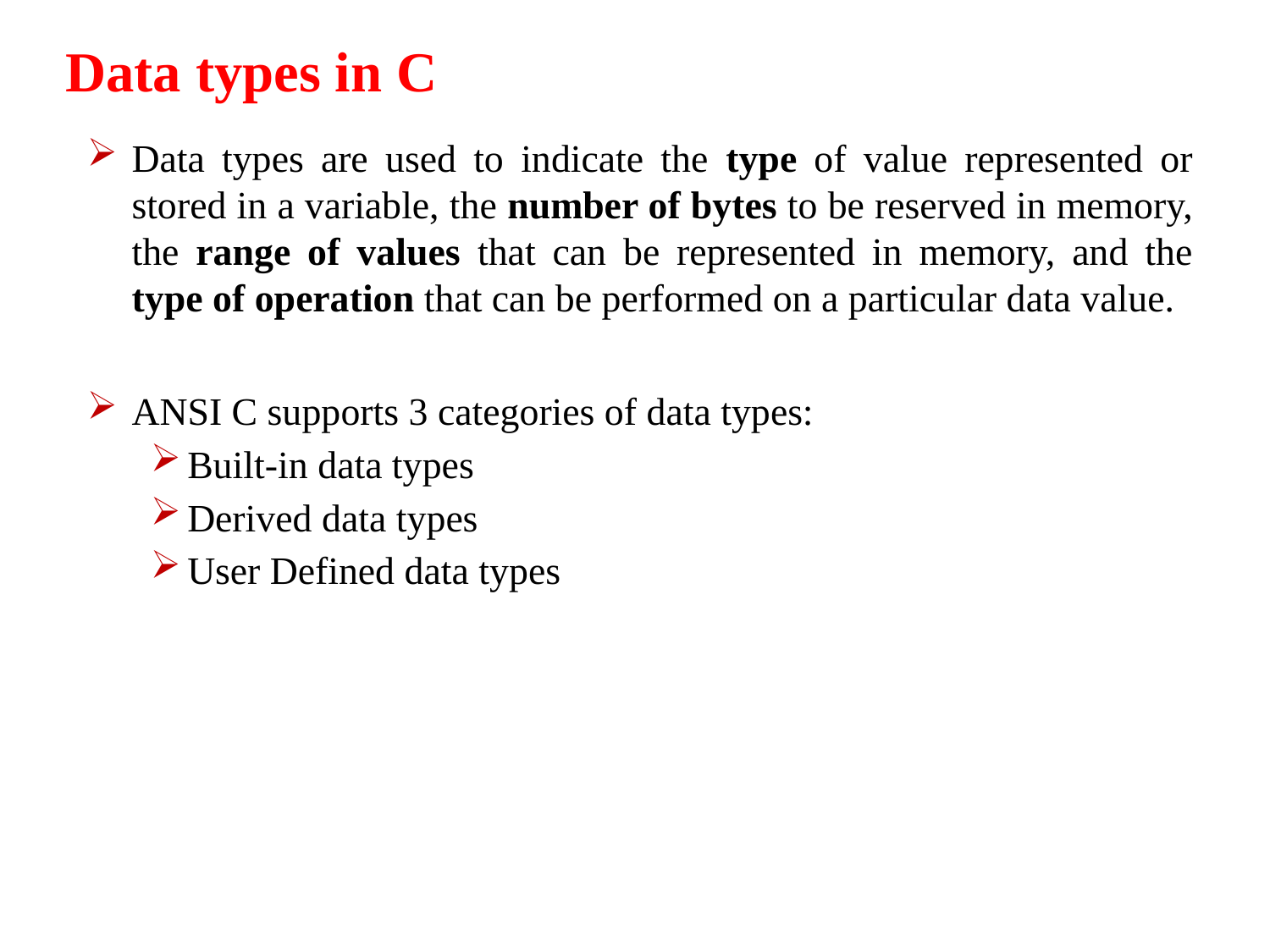

Data types in C
Data types are used to indicate the type of value represented or stored in a variable, the number of bytes to be reserved in memory, the range of values that can be represented in memory, and the type of operation that can be performed on a particular data value.

ANSI C supports 3 categories of data types:
Built-in data types
Derived data types
User Defined data types